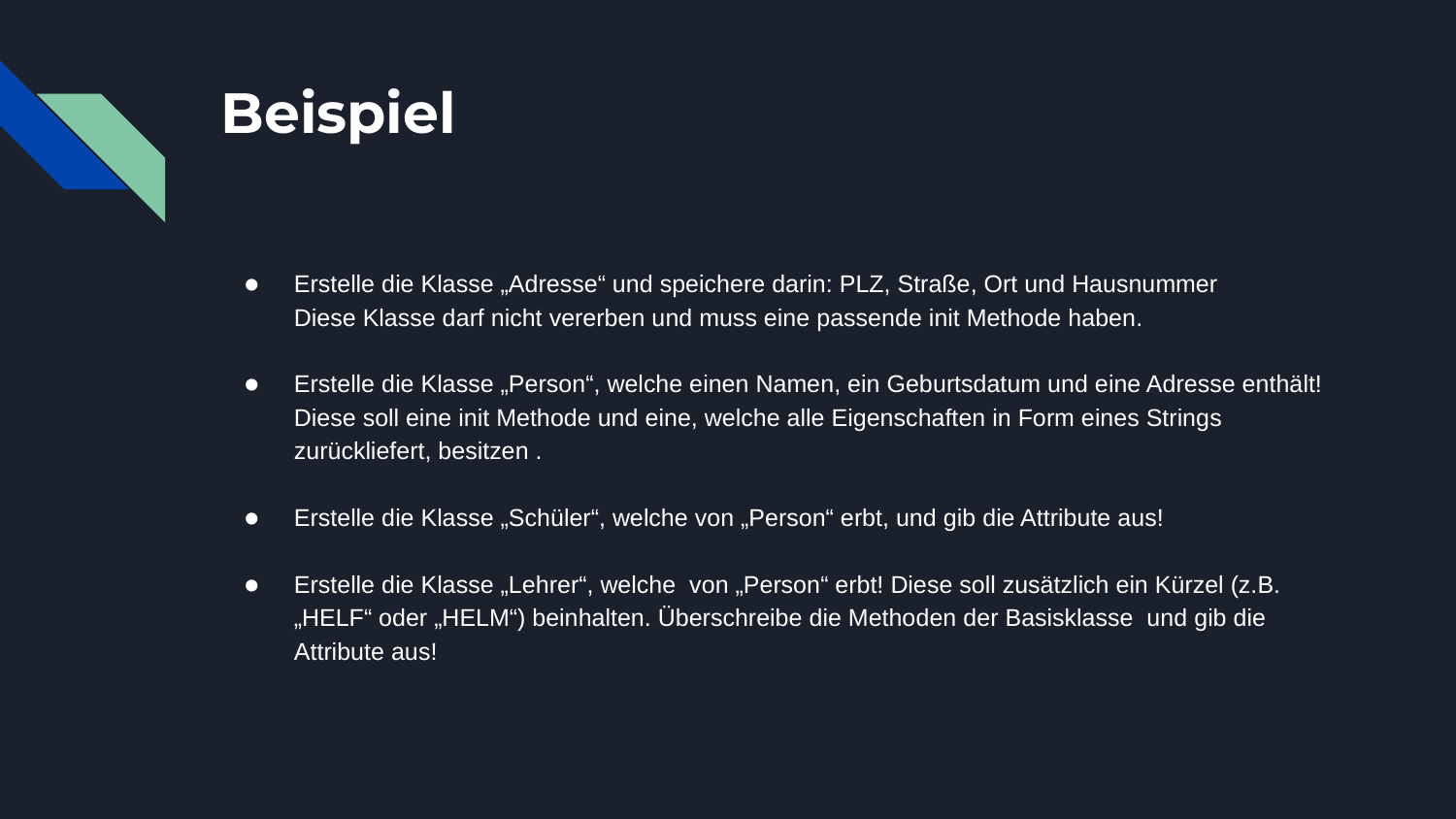

# Beispiel
Erstelle die Klasse „Adresse“ und speichere darin: PLZ, Straße, Ort und Hausnummer
	Diese Klasse darf nicht vererben und muss eine passende init Methode haben.

Erstelle die Klasse „Person“, welche einen Namen, ein Geburtsdatum und eine Adresse enthält! Diese soll eine init Methode und eine, welche alle Eigenschaften in Form eines Strings zurückliefert, besitzen .

Erstelle die Klasse „Schüler“, welche von „Person“ erbt, und gib die Attribute aus!

Erstelle die Klasse „Lehrer“, welche  von „Person“ erbt! Diese soll zusätzlich ein Kürzel (z.B. „HELF“ oder „HELM“) beinhalten. Überschreibe die Methoden der Basisklasse  und gib die Attribute aus!